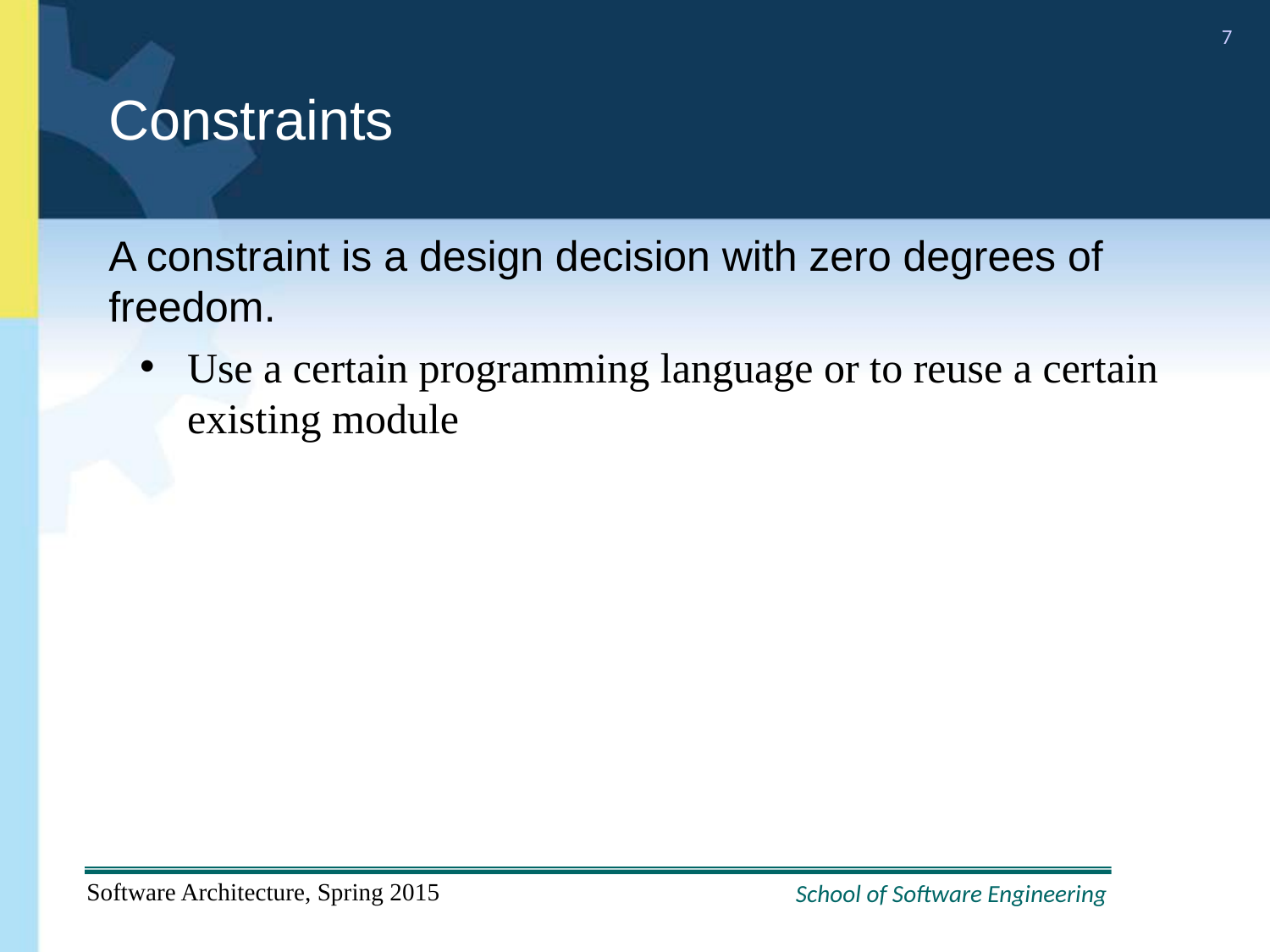

# Constraints
A constraint is a design decision with zero degrees of freedom.
Use a certain programming language or to reuse a certain existing module